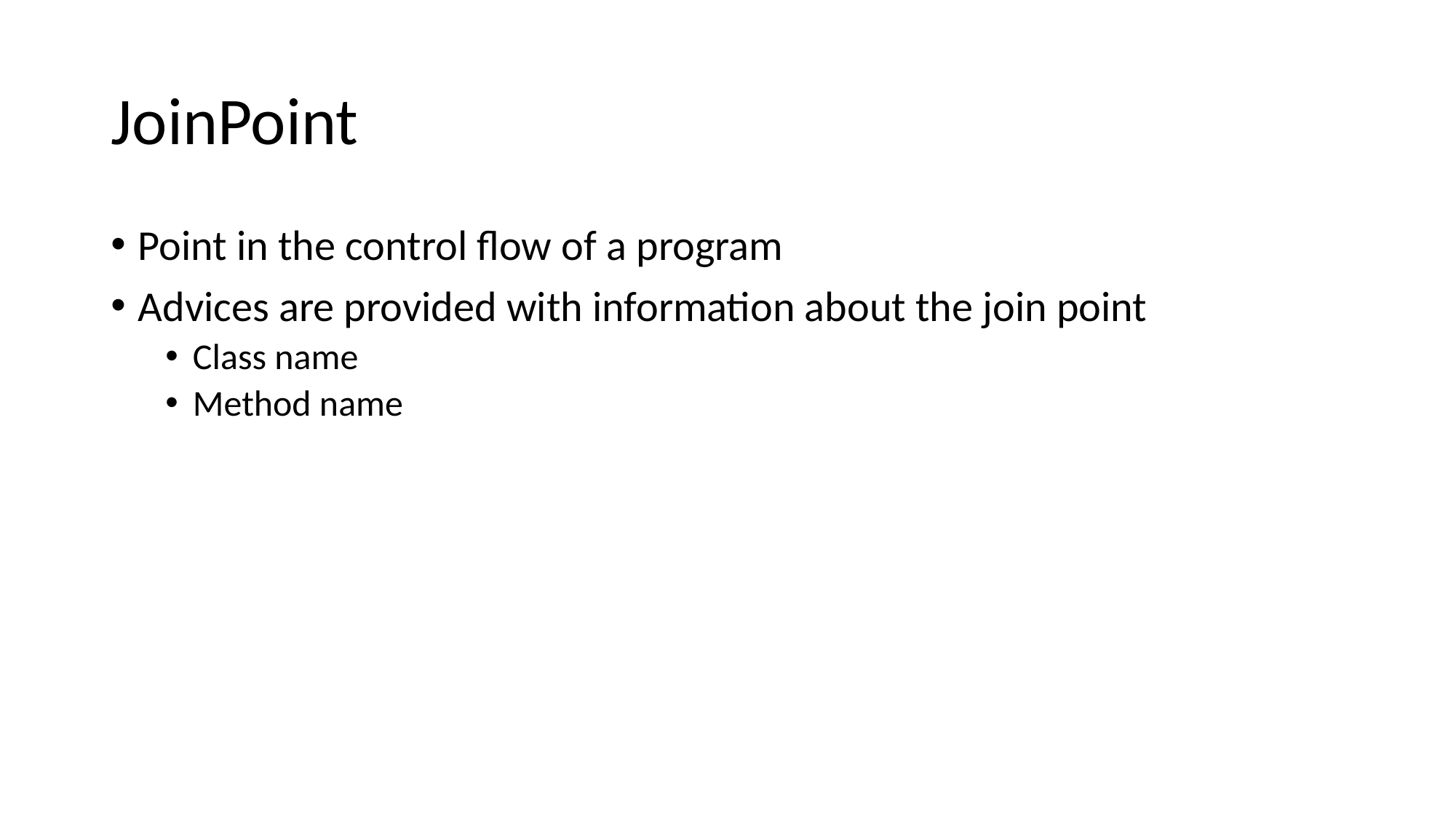

# JoinPoint
Point in the control flow of a program
Advices are provided with information about the join point
Class name
Method name